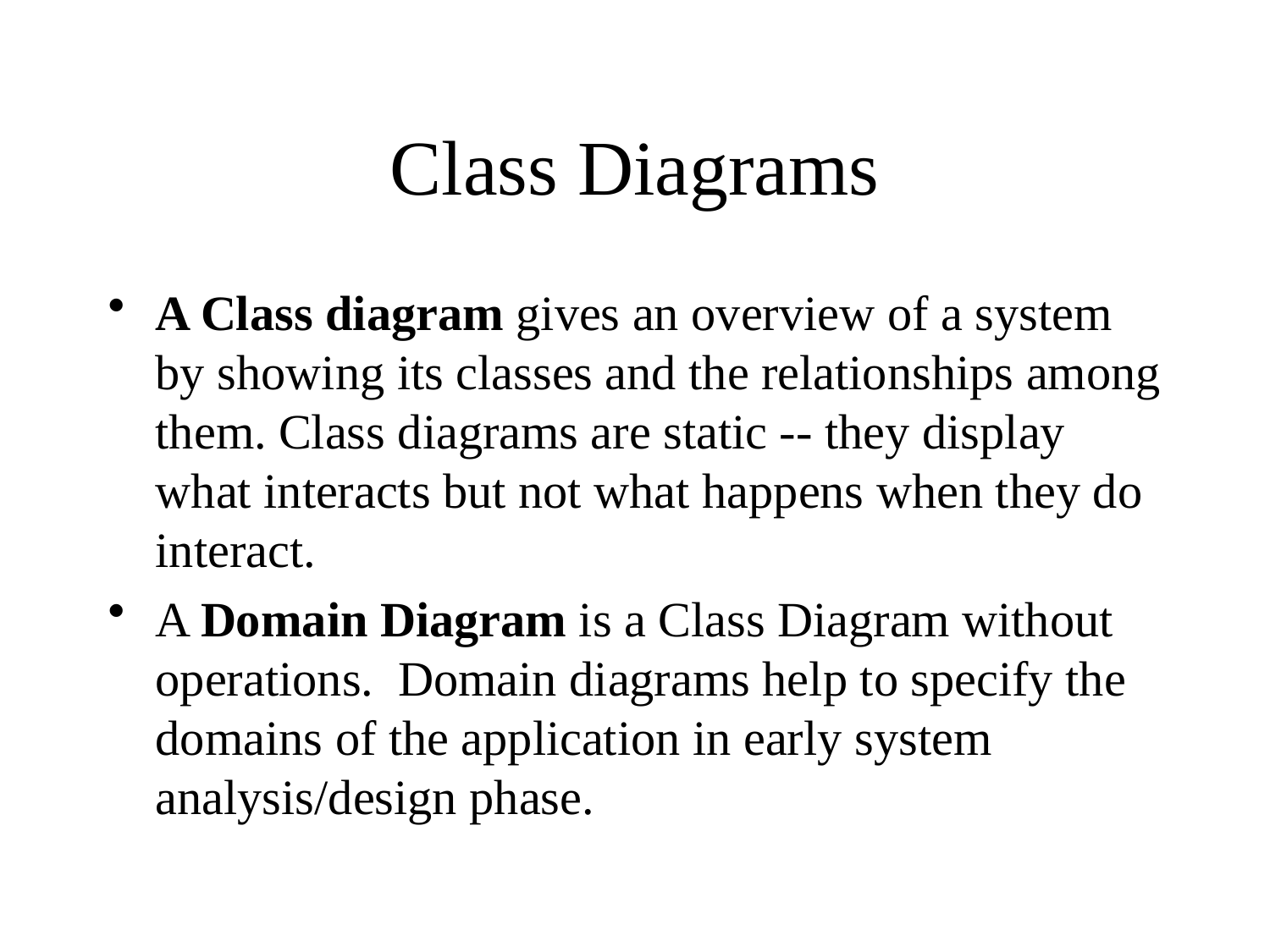

# Class Diagrams
A Class diagram gives an overview of a system by showing its classes and the relationships among them. Class diagrams are static -- they display what interacts but not what happens when they do interact.
A Domain Diagram is a Class Diagram without operations.  Domain diagrams help to specify the domains of the application in early system analysis/design phase.